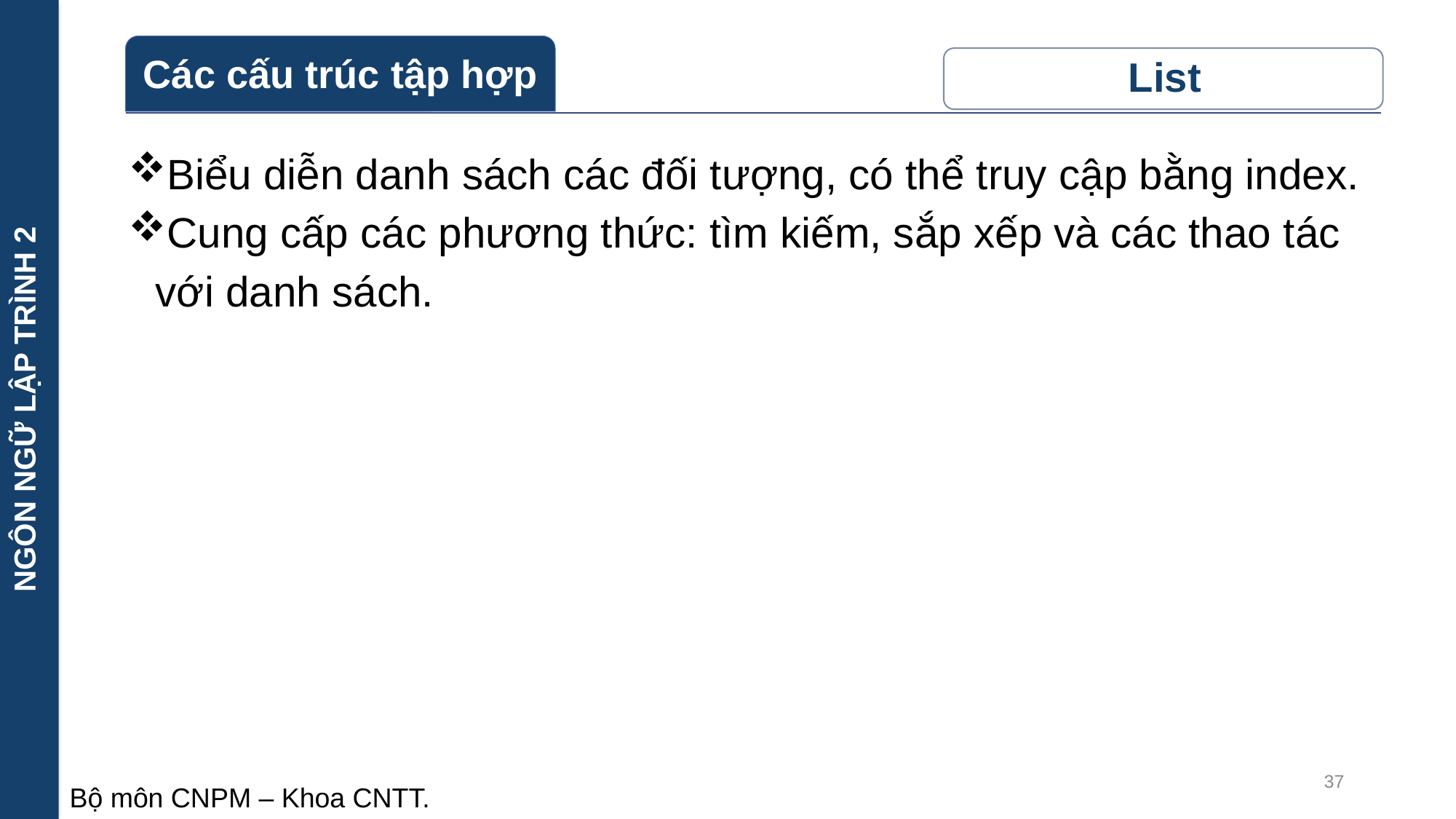

NGÔN NGỮ LẬP TRÌNH 2
Các cấu trúc tập hợp
List
Biểu diễn danh sách các đối tượng, có thể truy cập bằng index.
Cung cấp các phương thức: tìm kiếm, sắp xếp và các thao tác với danh sách.

37
Bộ môn CNPM – Khoa CNTT.